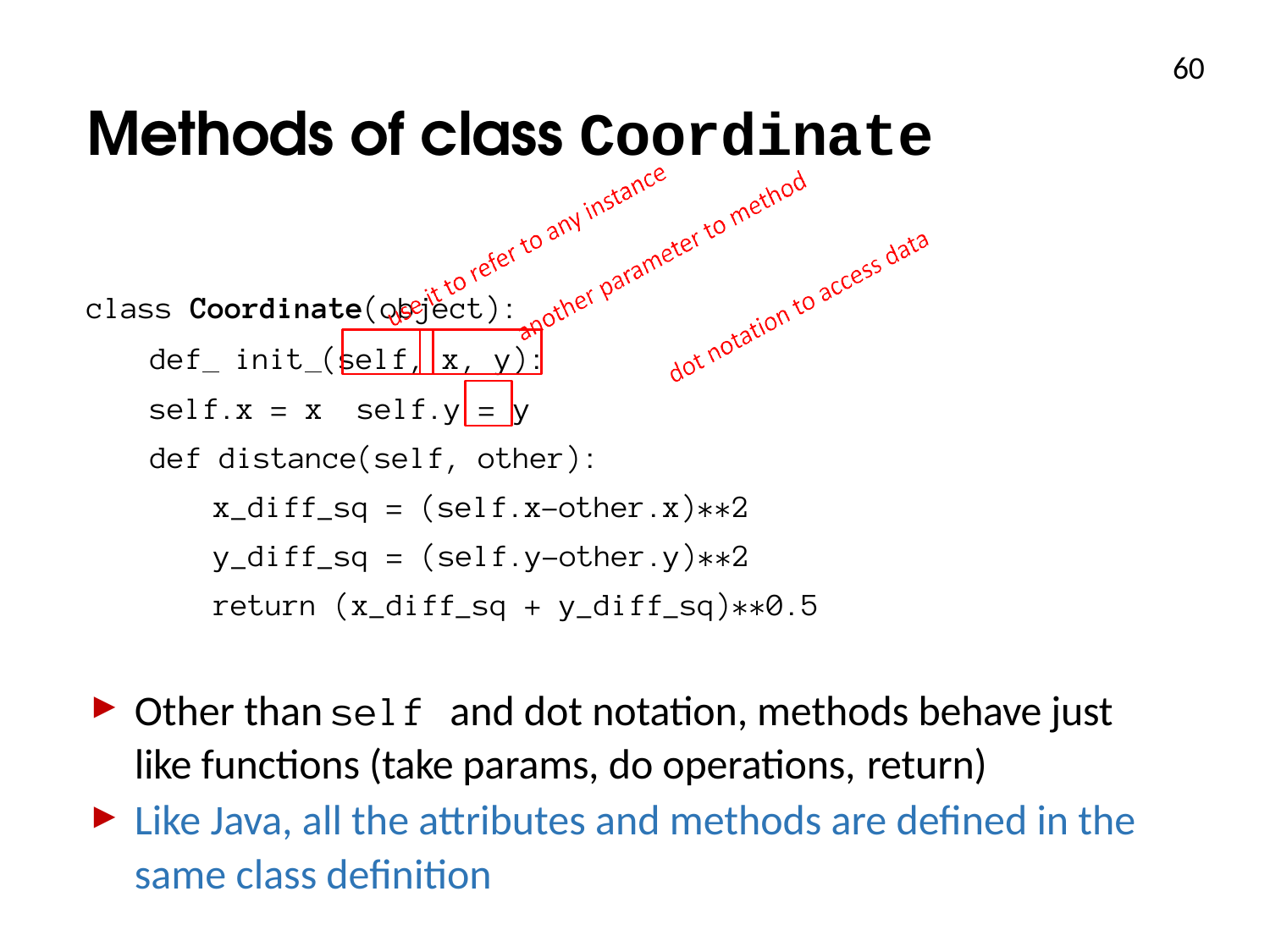

60
# Methods of class Coordinate

class Coordinate(object):
	def init (self, x, y):
self.x = x  self.y = y
def distance(self, other):
	x_diff_sq = (self.x-other.x)**2
	y_diff_sq = (self.y-other.y)**2
	return (x_diff_sq + y_diff_sq)**0.5

Other than self and dot notation, methods behave just  like functions (take params, do operations, return)
Like Java, all the attributes and methods are defined in the same class definition